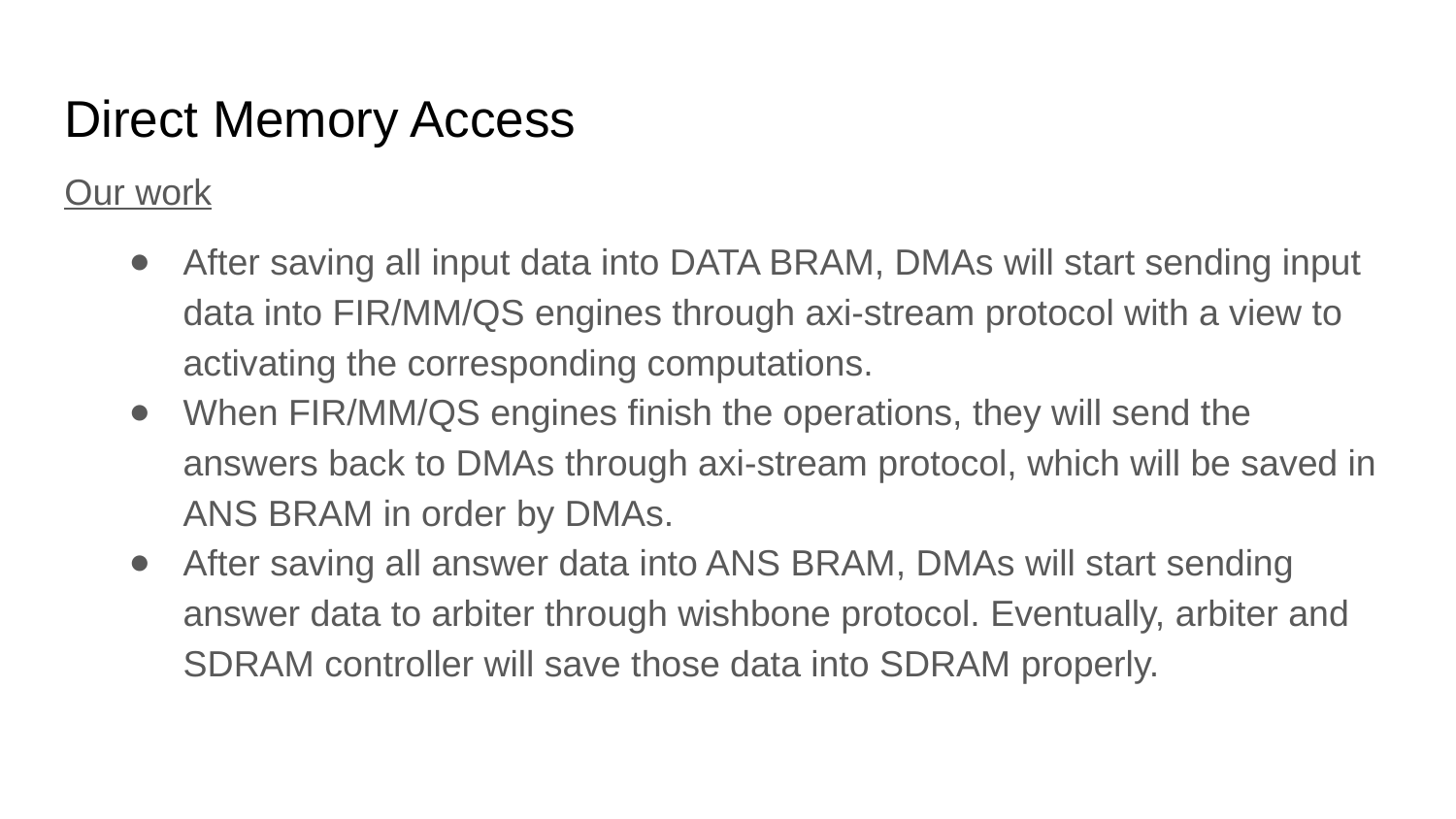

# Direct Memory Access
Our work
After saving all input data into DATA BRAM, DMAs will start sending input data into FIR/MM/QS engines through axi-stream protocol with a view to activating the corresponding computations.
When FIR/MM/QS engines finish the operations, they will send the answers back to DMAs through axi-stream protocol, which will be saved in ANS BRAM in order by DMAs.
After saving all answer data into ANS BRAM, DMAs will start sending answer data to arbiter through wishbone protocol. Eventually, arbiter and SDRAM controller will save those data into SDRAM properly.